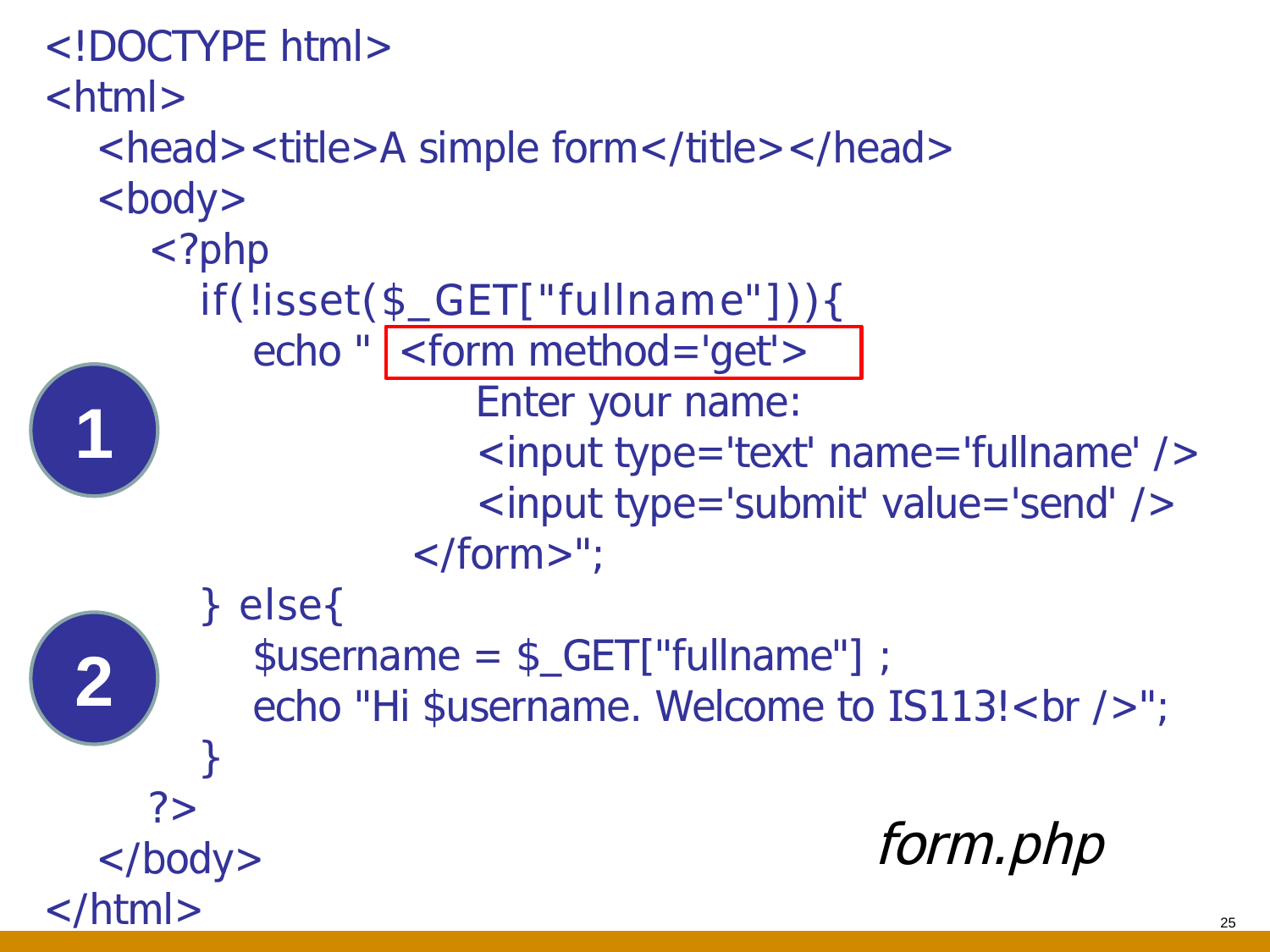

<!DOCTYPE html>
<html>
    <head><title>A simple form</title></head>
    <body>
        <?php
            if(!isset($_GET["fullname"])){
                echo "  <form method='get'>
                                 Enter your name:
                                 <input type='text' name='fullname' />
                                 <input type='submit' value='send' />
                            </form>";
            } else{
                $username = $_GET["fullname"] ;
                echo "Hi $username. Welcome to IS113!<br />";
            }
        ?>
    </body>
</html>

1
2

form.php
25